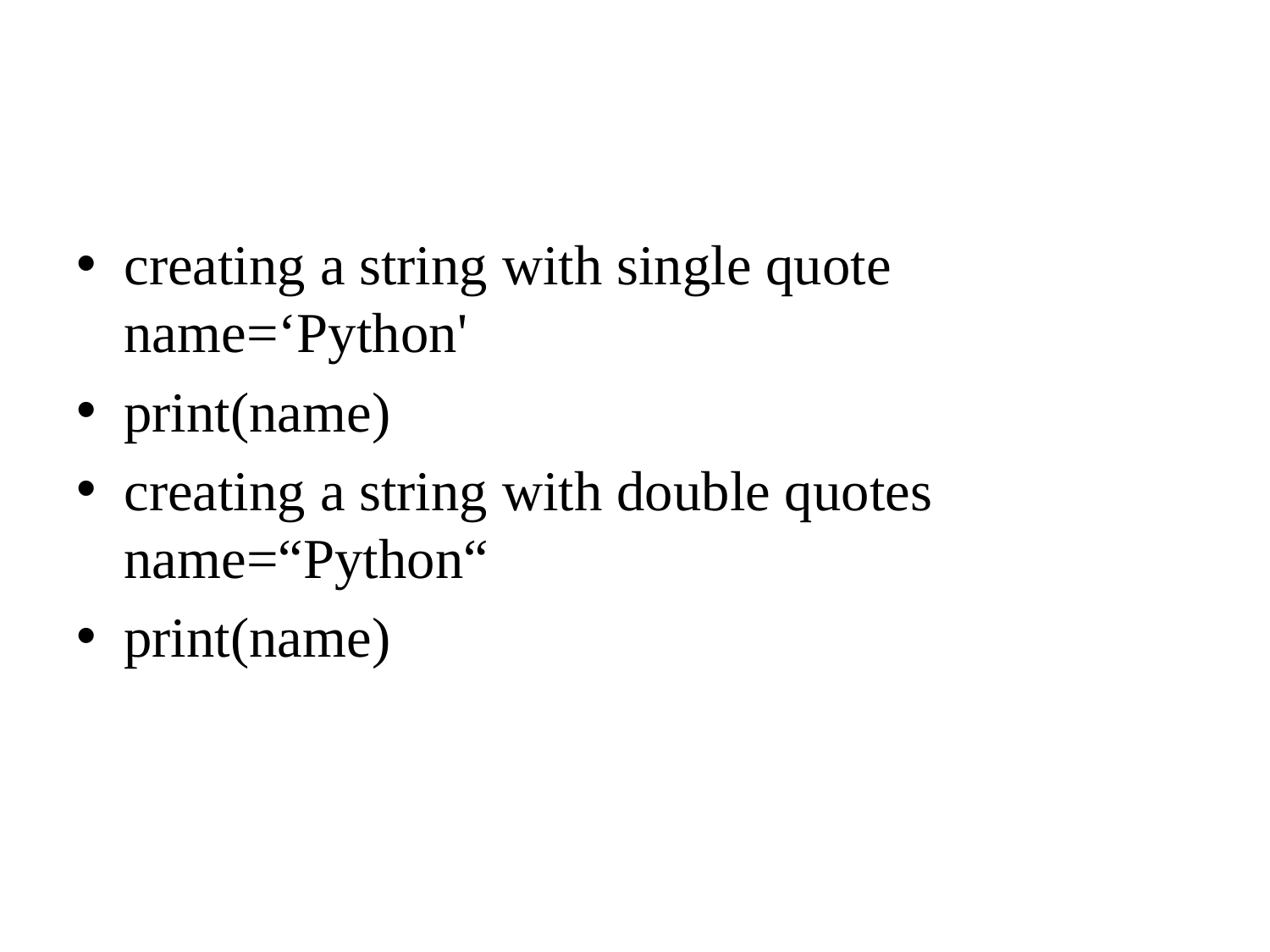

creating a string with single quote name=‘Python'
print(name)
creating a string with double quotes  name=“Python“
print(name)